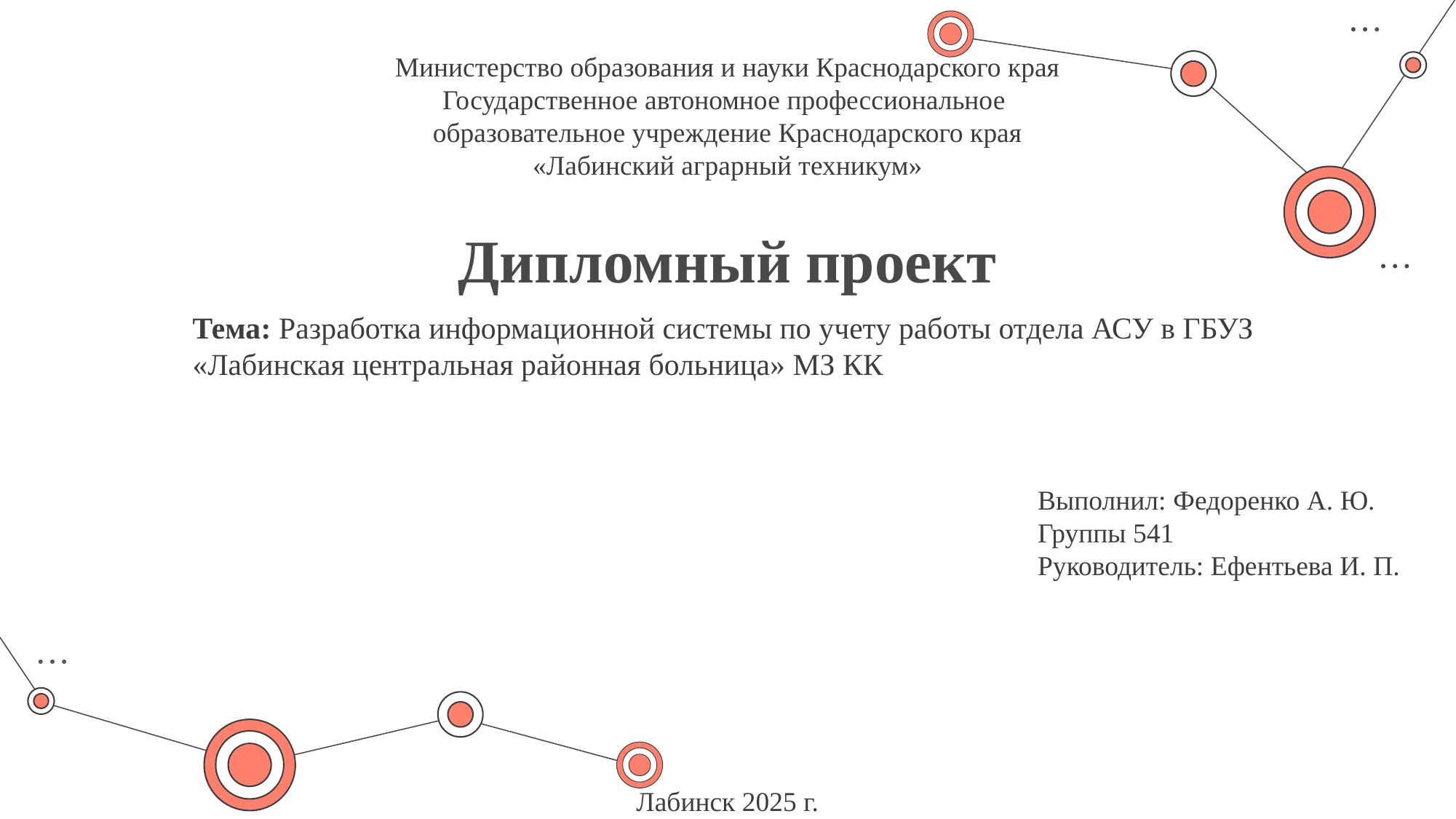

Министерство образования и науки Краснодарского края
Государственное автономное профессиональное
образовательное учреждение Краснодарского края
«Лабинский аграрный техникум»
Дипломный проект
Тема: Разработка информационной системы по учету работы отдела АСУ в ГБУЗ «Лабинская центральная районная больница» МЗ КК
Выполнил: Федоренко А. Ю.
Группы 541
Руководитель: Ефентьева И. П.
Лабинск 2025 г.